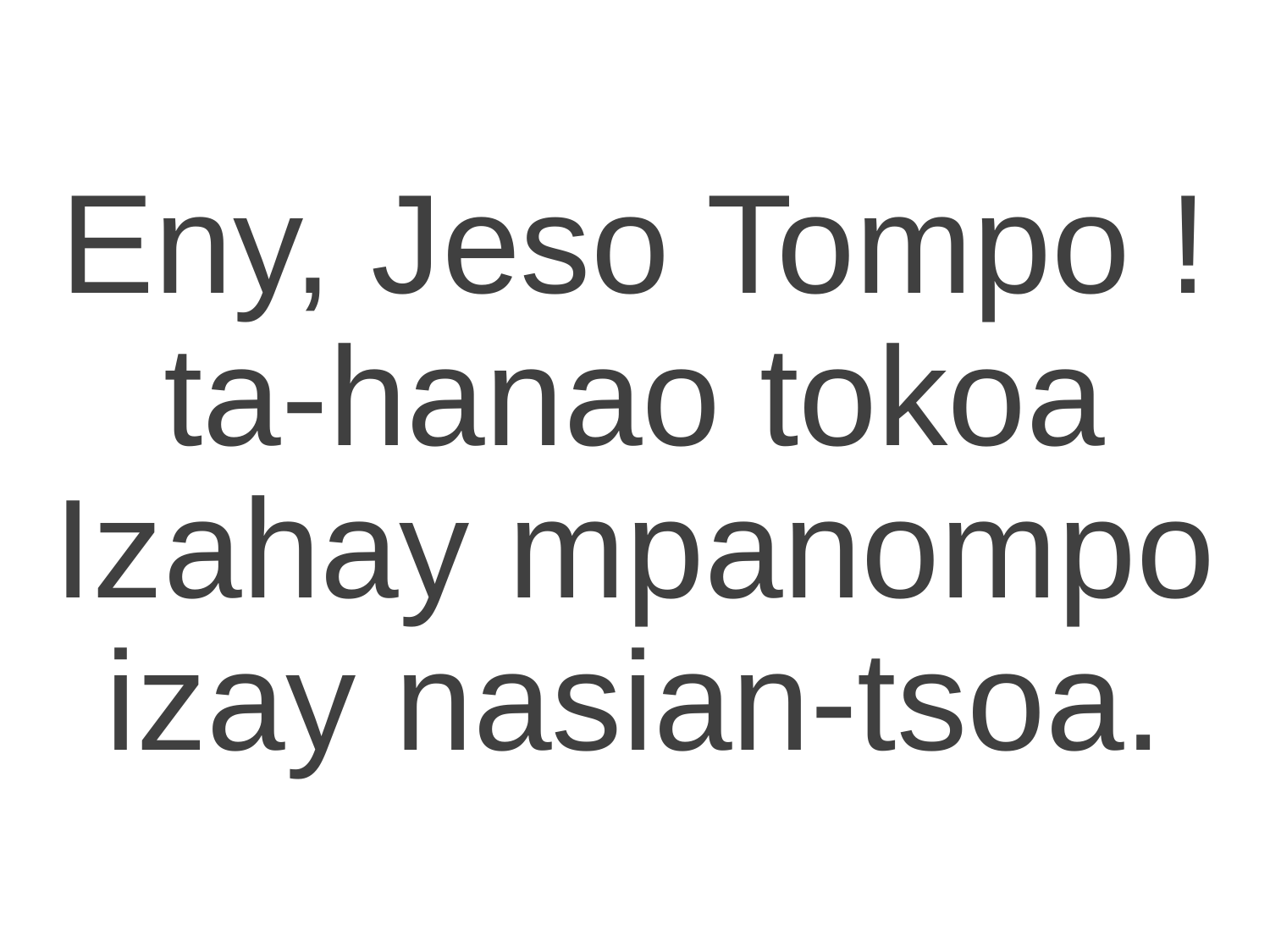

Eny, Jeso Tompo !
ta-hanao tokoa
Izahay mpanompo
izay nasian-tsoa.